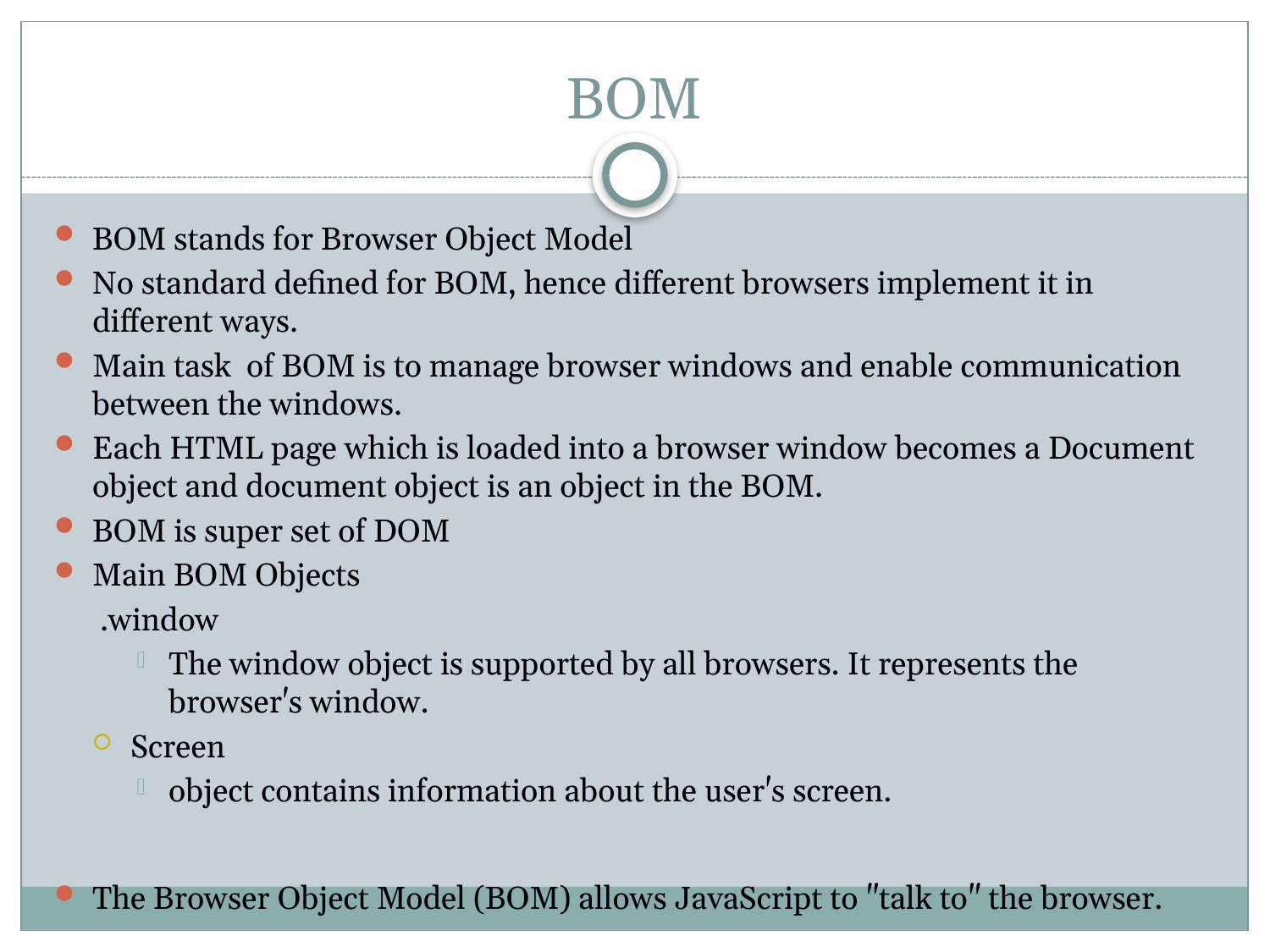

# BOM
BOM stands for Browser Object Model
No standard defined for BOM, hence different browsers implement it in different ways.
Main task  of BOM is to manage browser windows and enable communication between the windows.
Each HTML page which is loaded into a browser window becomes a Document object and document object is an object in the BOM.
BOM is super set of DOM
Main BOM Objects
      .window
The window object is supported by all browsers. It represents the browser's window.
Screen
object contains information about the user's screen.

The Browser Object Model (BOM) allows JavaScript to "talk to" the browser.